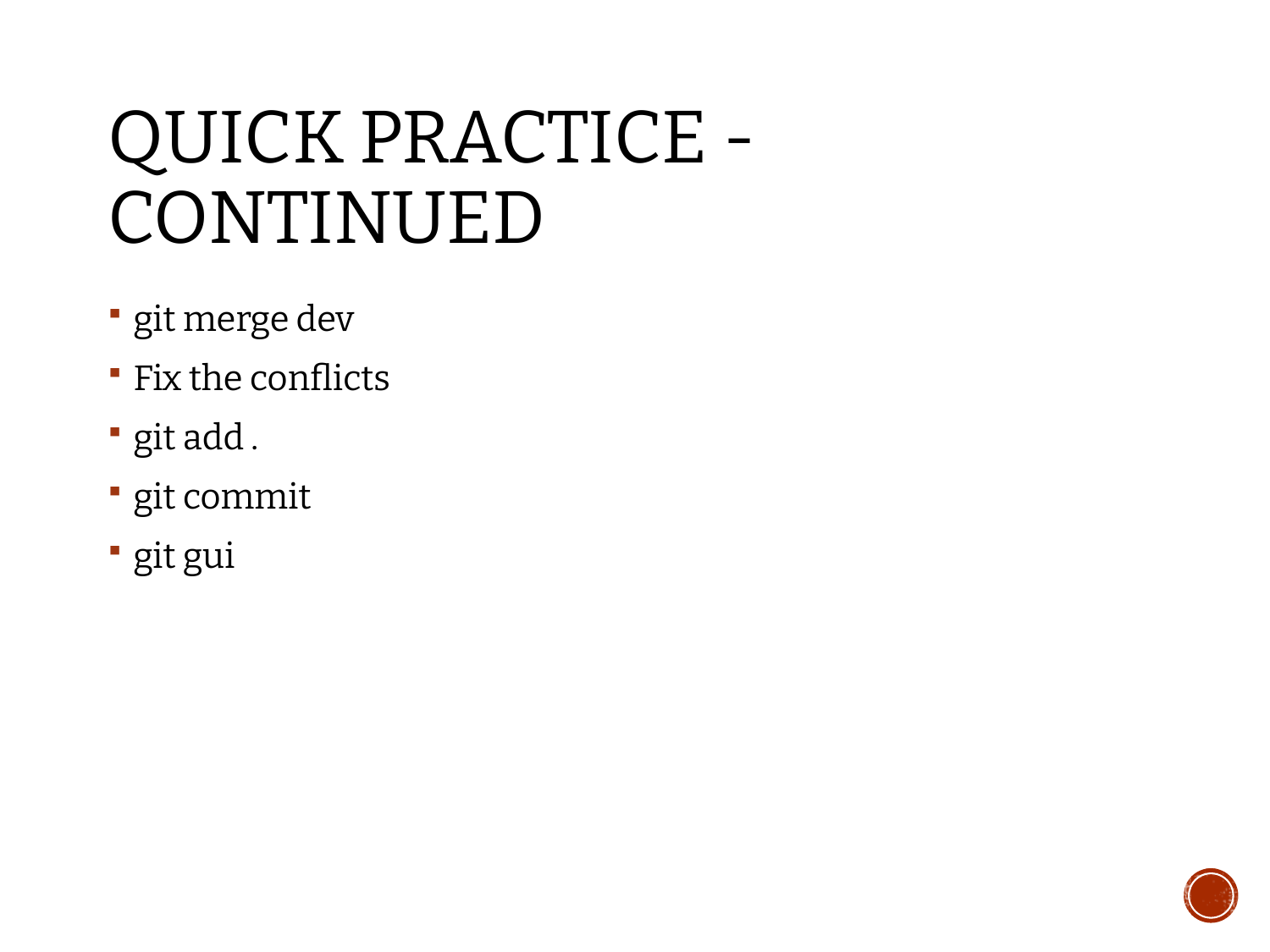

# Quick practice - continued
git merge dev
Fix the conflicts
git add .
git commit
git gui